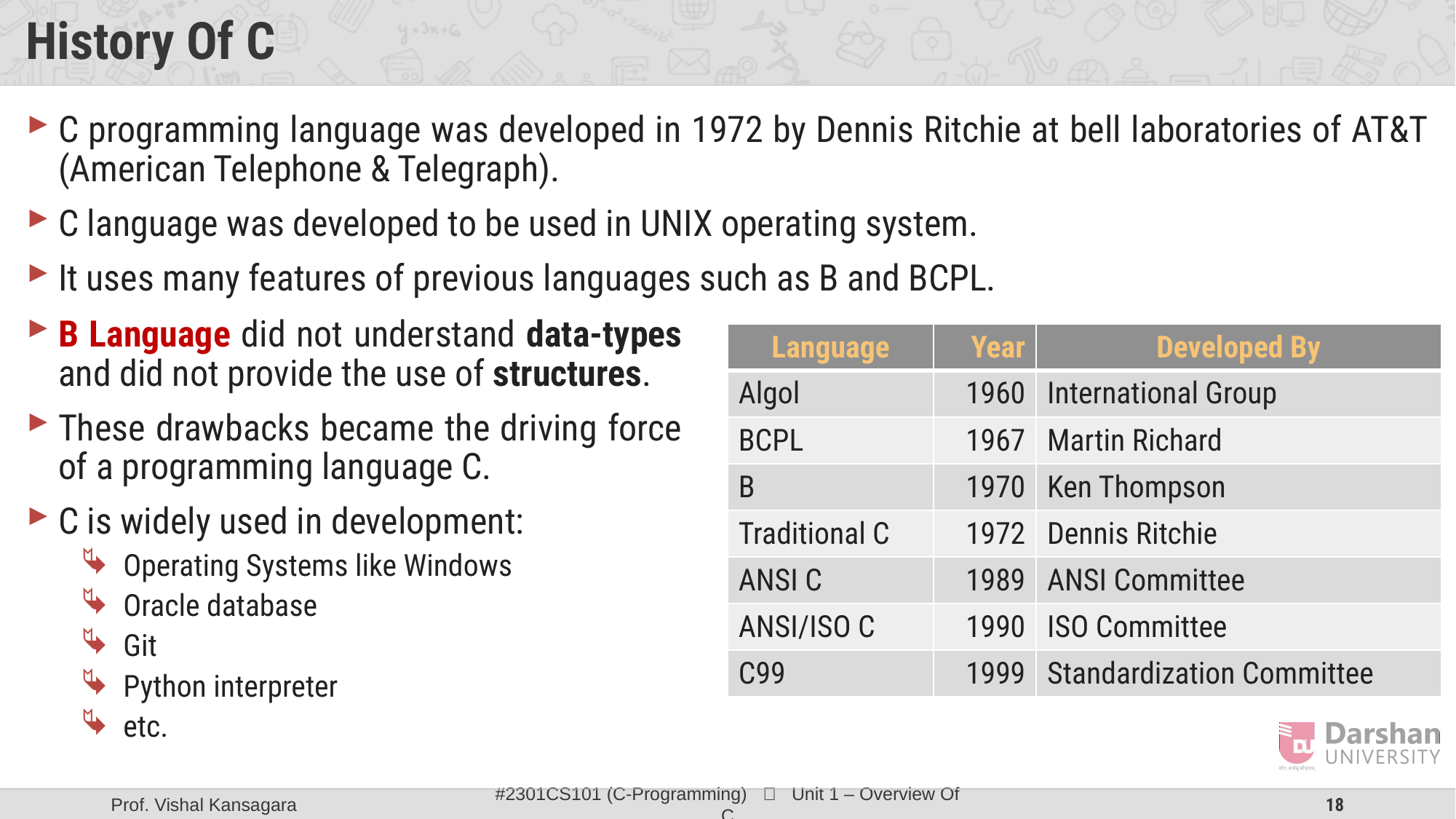

# History Of C
C programming language was developed in 1972 by Dennis Ritchie at bell laboratories of AT&T (American Telephone & Telegraph).
C language was developed to be used in UNIX operating system.
It uses many features of previous languages such as B and BCPL.

B Language did not understand data-types and did not provide the use of structures.
These drawbacks became the driving force of a programming language C.
C is widely used in development:
Operating Systems like Windows
Oracle database
Git
Python interpreter
etc.

| Language | Year | Developed By |
| --- | --- | --- |
| Algol | 1960 | International Group |
| BCPL | 1967 | Martin Richard |
| B | 1970 | Ken Thompson |
| Traditional C | 1972 | Dennis Ritchie |
| ANSI C | 1989 | ANSI Committee |
| ANSI/ISO C | 1990 | ISO Committee |
| C99 | 1999 | Standardization Committee |